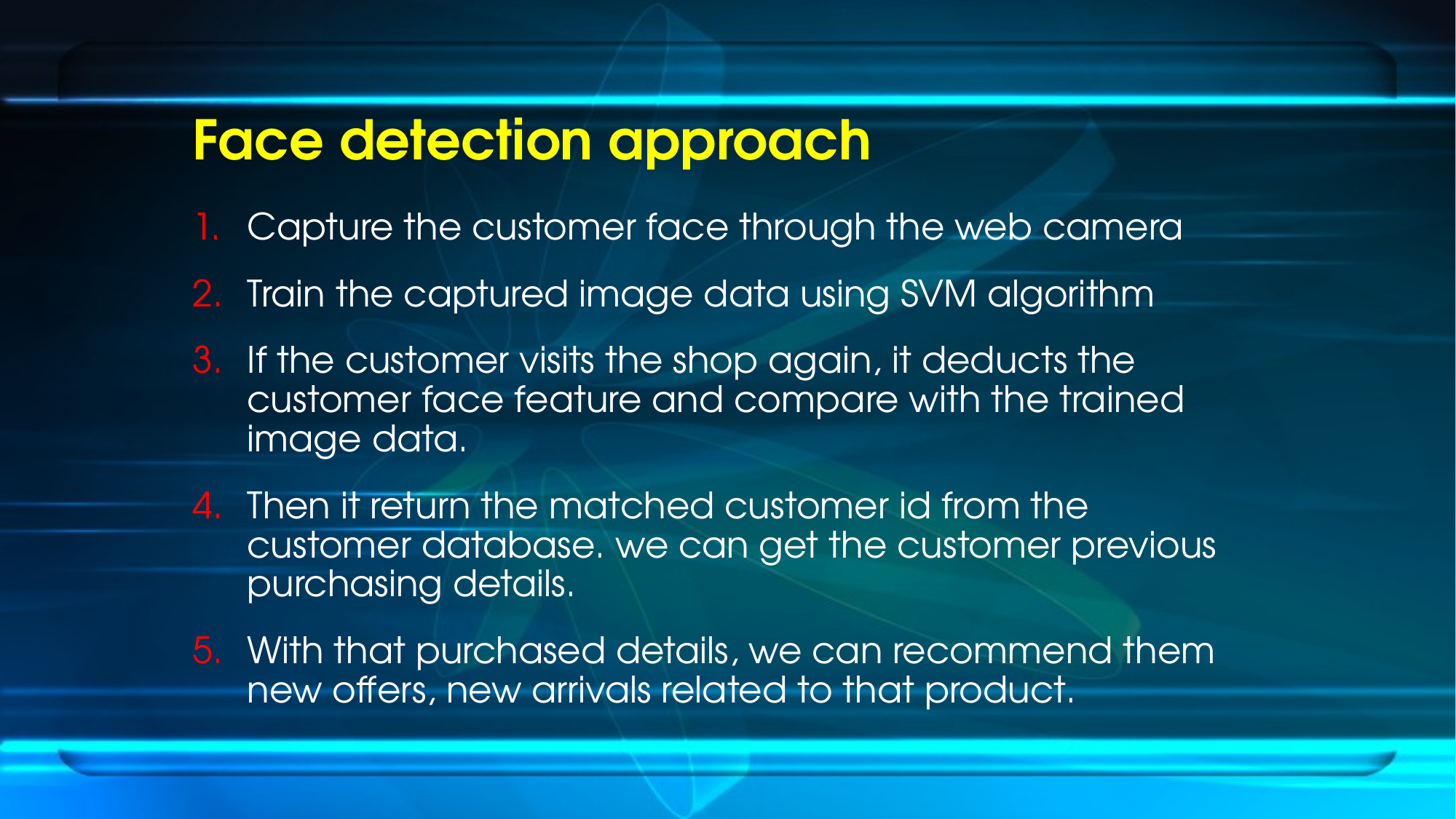

# Face detection approach
Capture the customer face through the web camera
Train the captured image data using SVM algorithm
If the customer visits the shop again, it deducts the customer face feature and compare with the trained image data.
Then it return the matched customer id from the customer database. we can get the customer previous purchasing details.
With that purchased details, we can recommend them new offers, new arrivals related to that product.